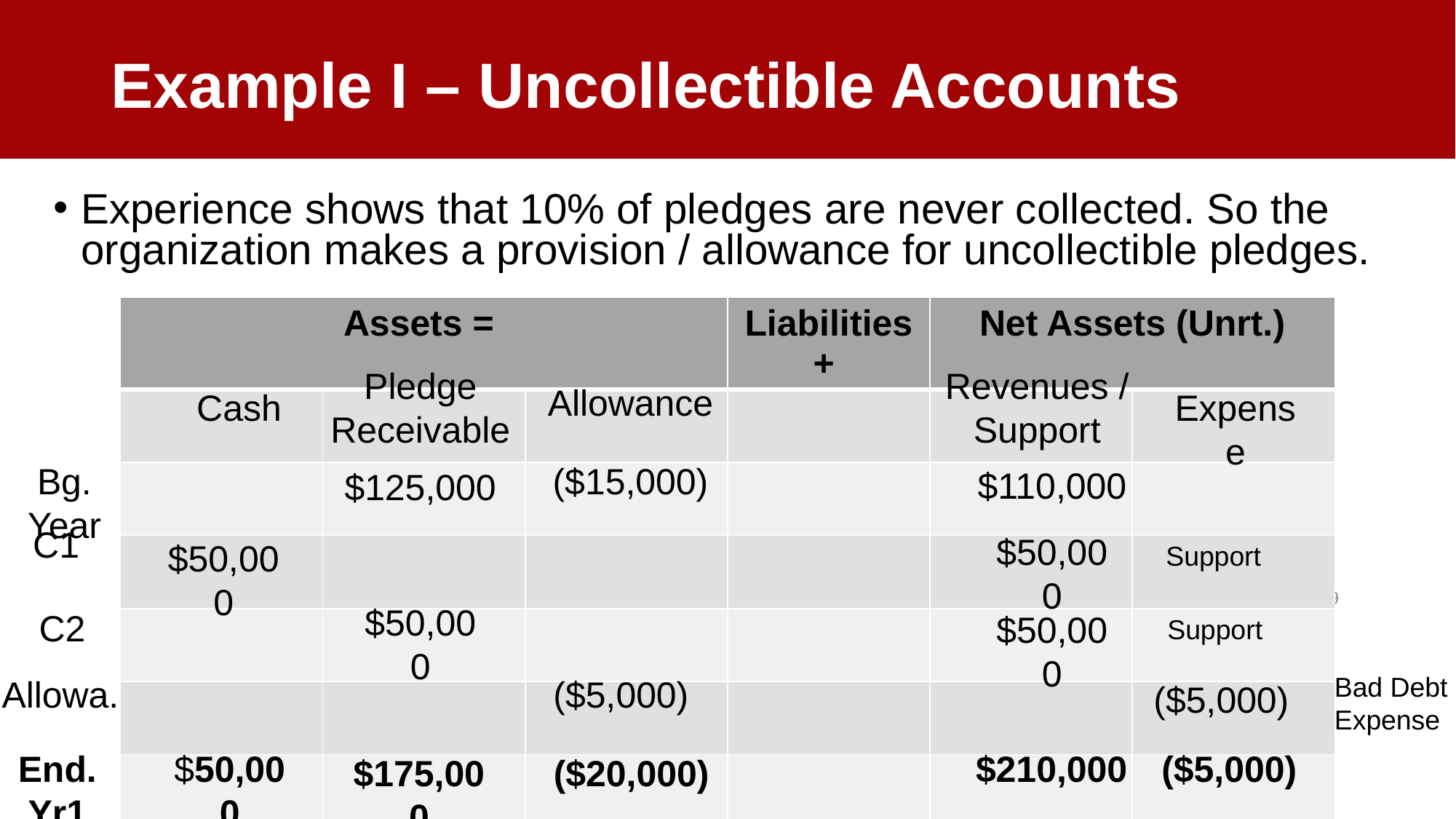

Example I – Uncollectible Accounts
# Example I – Uncollectible Accounts
Experience shows that 10% of pledges are never collected. So the organization makes a provision / allowance for uncollectible pledges.
| Assets = |  |  | Liabilities + | Net Assets (Unrt.) |  |
| --- | --- | --- | --- | --- | --- |
|  |  |  |  |  |  |
|  |  |  |  |  |  |
|  |  |  |  |  |  |
|  |  |  |  |  |  |
|  |  |  |  |  |  |
|  |  |  |  |  |  |
Pledge Receivable
Revenues / Support
Allowance
Cash
Expense
Bg. Year
($15,000)
$110,000
$125,000
C1
$50,000
$50,000
Support
19
$50,000
C2
$50,000
Support
Bad Debt Expense
Allowa.
($5,000)
($5,000)
End. Yr1
$50,000
$210,000
($5,000)
$175,000
($20,000)